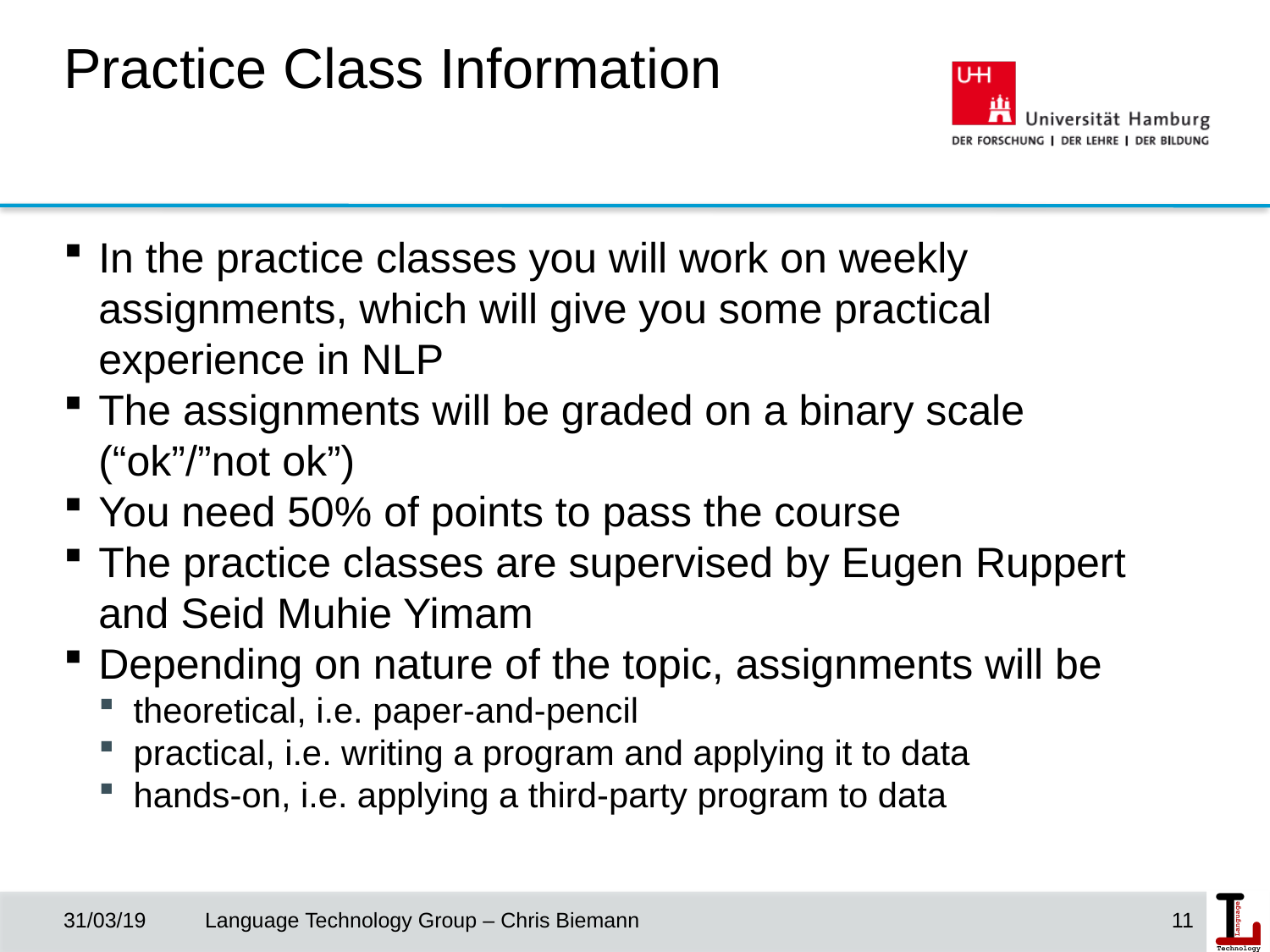

Practice Class Information
In the practice classes you will work on weekly assignments, which will give you some practical experience in NLP
The assignments will be graded on a binary scale (“ok”/”not ok”)
You need 50% of points to pass the course
The practice classes are supervised by Eugen Ruppert and Seid Muhie Yimam
Depending on nature of the topic, assignments will be
theoretical, i.e. paper-and-pencil
practical, i.e. writing a program and applying it to data
hands-on, i.e. applying a third-party program to data

31/03/19
 Language Technology Group – Chris Biemann
11